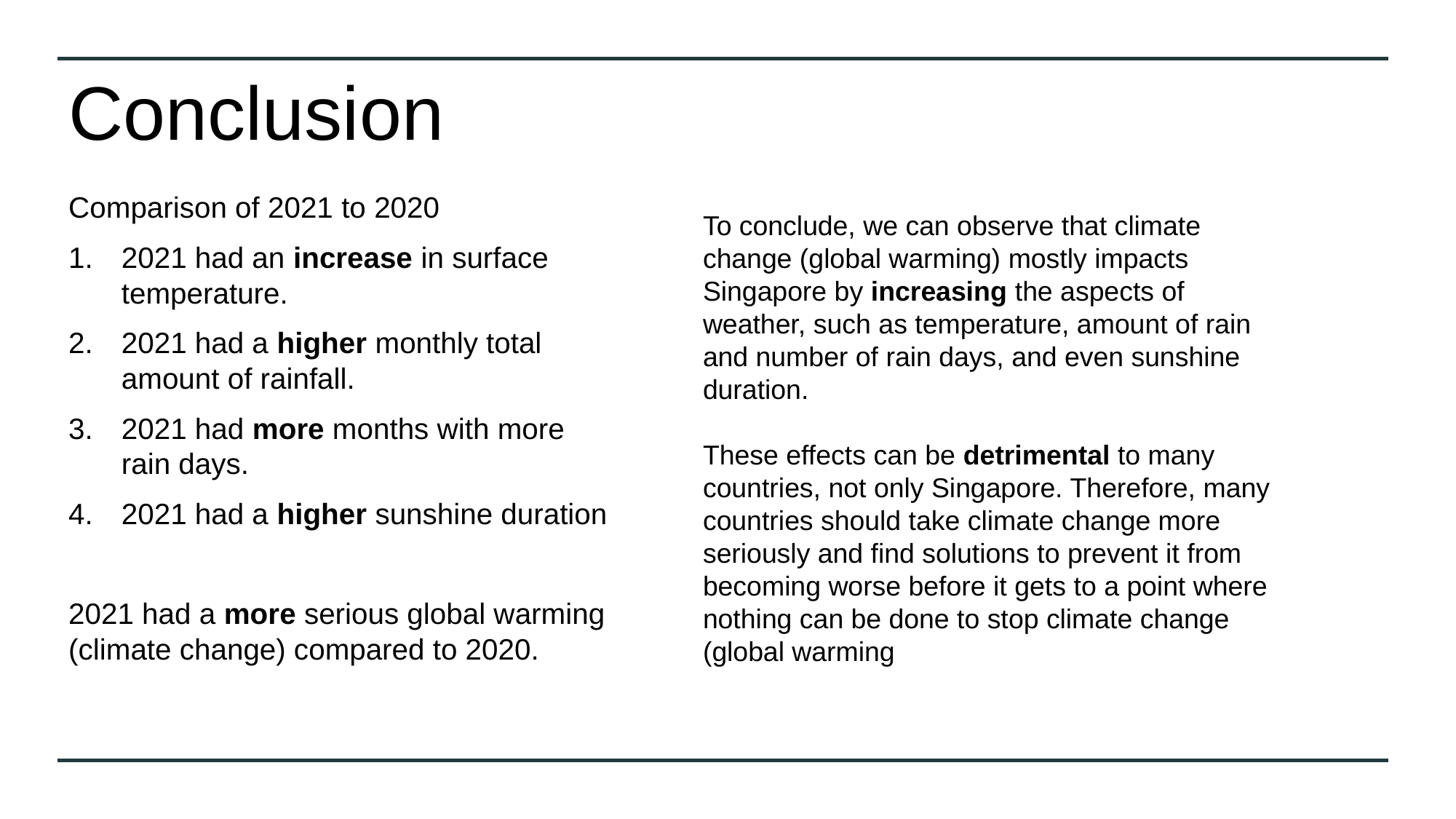

# Conclusion
Comparison of 2021 to 2020
2021 had an increase in surface temperature.
2021 had a higher monthly total amount of rainfall.
2021 had more months with more rain days.
2021 had a higher sunshine duration

2021 had a more serious global warming (climate change) compared to 2020.

To conclude, we can observe that climate change (global warming) mostly impacts Singapore by increasing the aspects of weather, such as temperature, amount of rain and number of rain days, and even sunshine duration.

These effects can be detrimental to many countries, not only Singapore. Therefore, many countries should take climate change more seriously and find solutions to prevent it from becoming worse before it gets to a point where nothing can be done to stop climate change (global warming